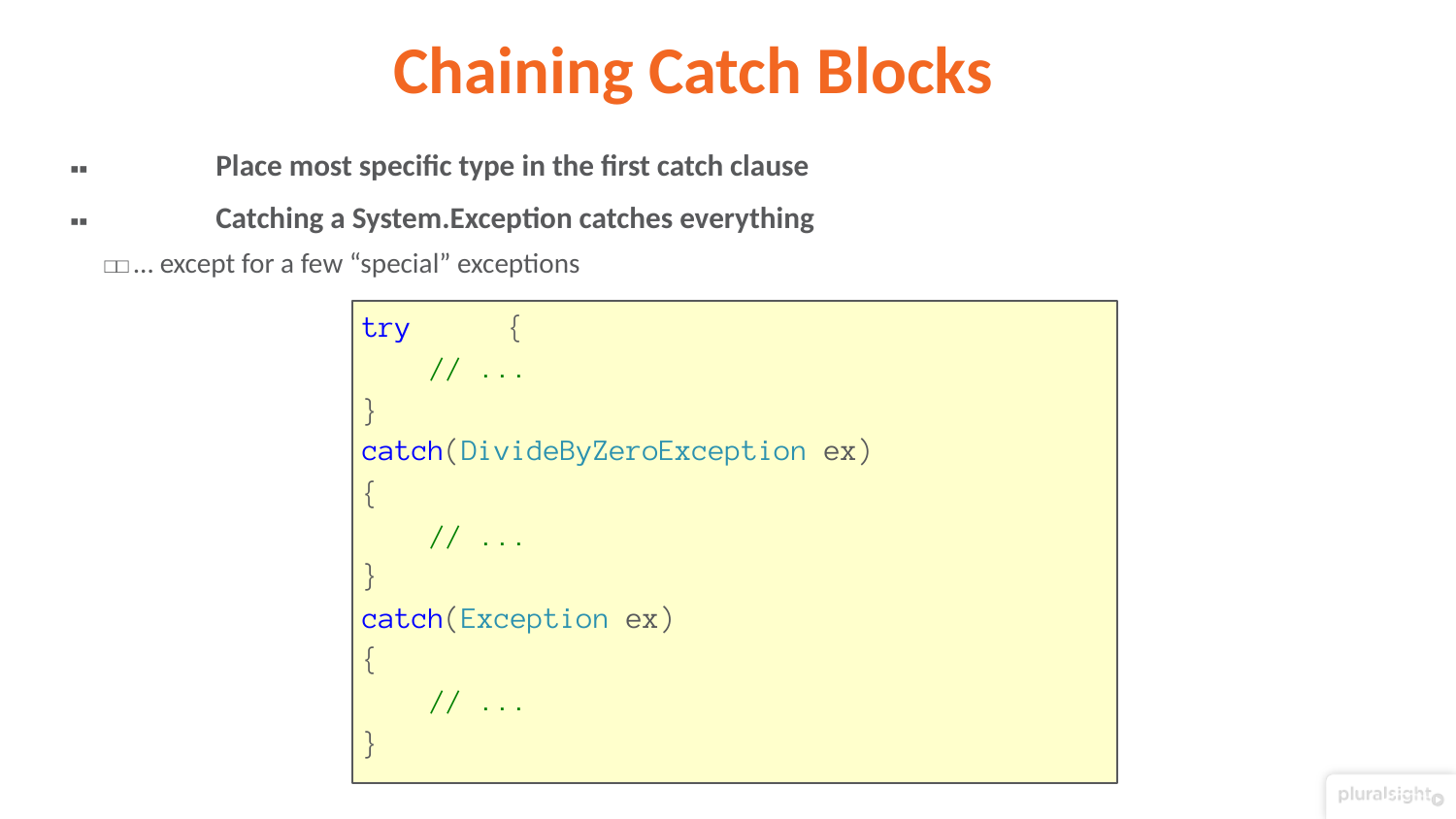

# Chaining Catch Blocks
▪▪	Place most specific type in the first catch clause
▪▪	Catching a System.Exception catches everything
□□ … except for a few “special” exceptions
try	{
// ...
}
catch(DivideByZeroException ex)
{
// ...
}
catch(Exception ex)
{
// ...
}